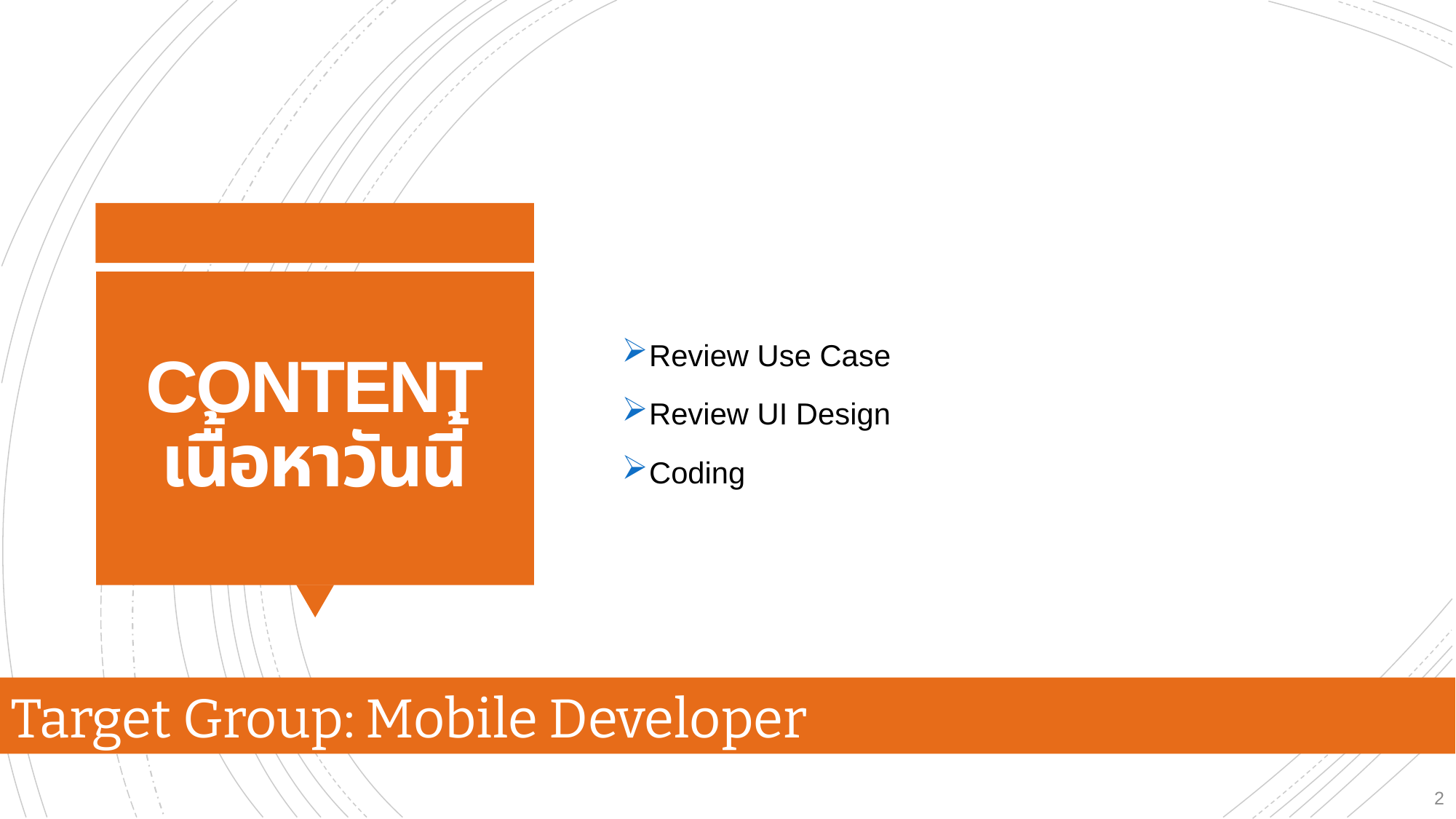

Review Use Case
Review UI Design
Coding
# CONTENT เนื้อหาวันนี้
Target Group: Mobile Developer
2